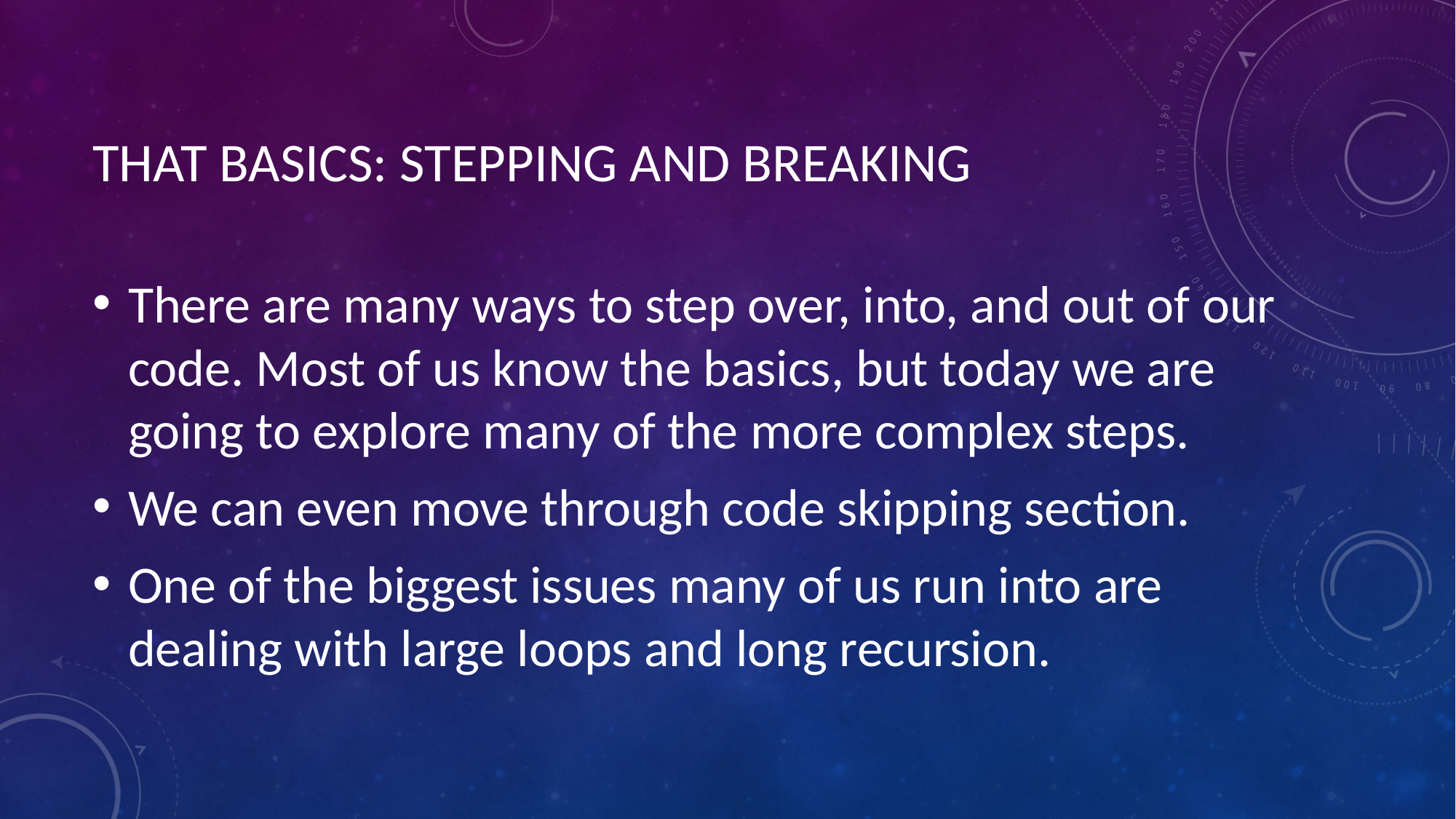

# That Basics: Stepping and Breaking
There are many ways to step over, into, and out of our code. Most of us know the basics, but today we are going to explore many of the more complex steps.
We can even move through code skipping section.
One of the biggest issues many of us run into are dealing with large loops and long recursion.